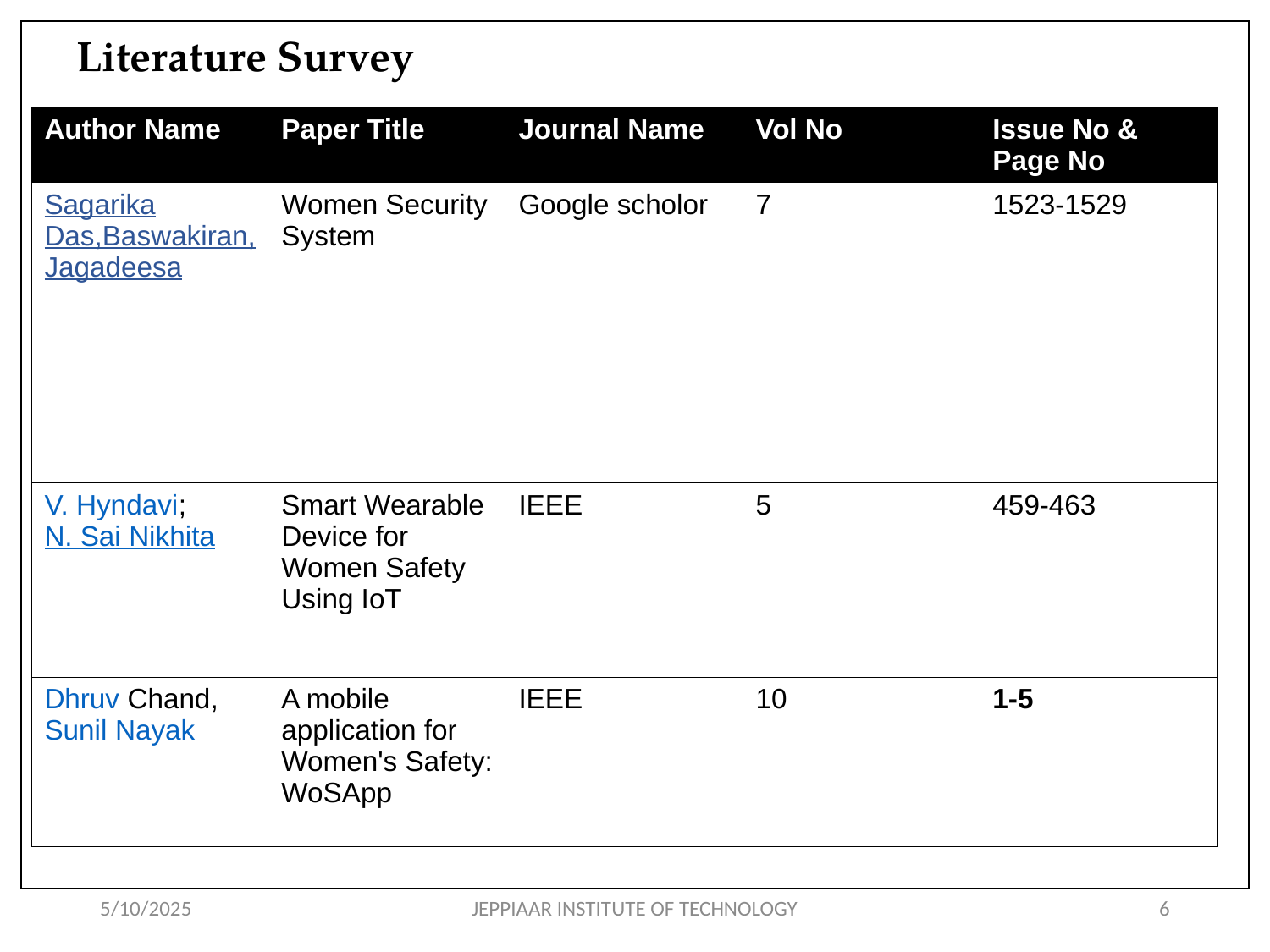

# Literature Survey

| Author Name | Paper Title | Journal Name | Vol No | Issue No & Page No |
| --- | --- | --- | --- | --- |
| Sagarika Das,Baswakiran,Jagadeesa | Women Security System | Google scholor | 7 | 1523-1529 |
| V. Hyndavi; N. Sai Nikhita | Smart Wearable Device for Women Safety Using IoT | IEEE | 5 | 459-463 |
| Dhruv Chand, Sunil Nayak | A mobile application for Women's Safety: WoSApp | IEEE | 10 | 1-5 |

5/10/2025
JEPPIAAR INSTITUTE OF TECHNOLOGY
6